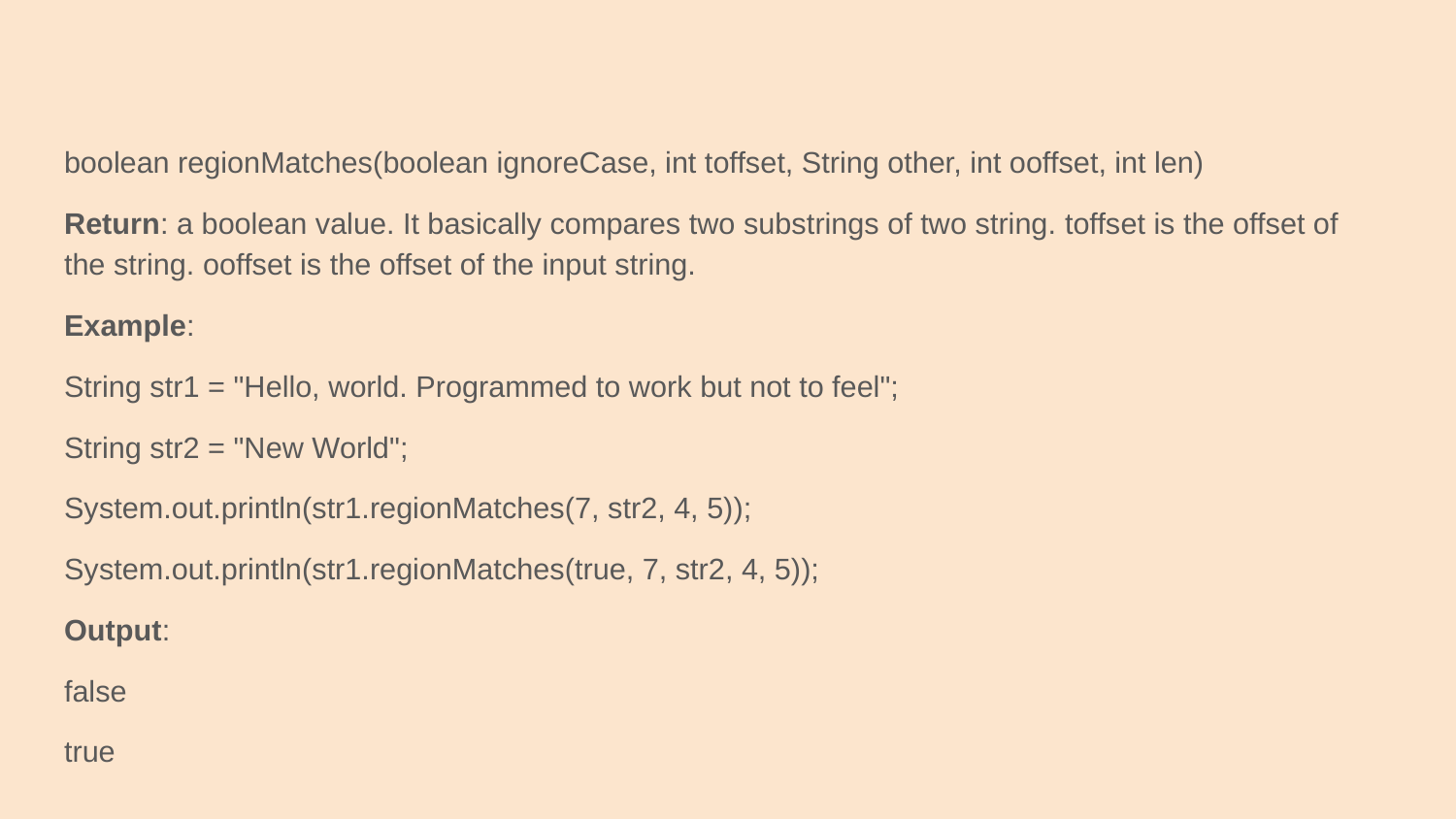

boolean regionMatches​(boolean ignoreCase, int toffset, String other, int ooffset, int len)
Return: a boolean value. It basically compares two substrings of two string. toffset is the offset of the string. ooffset is the offset of the input string.
Example:
String str1 = "Hello, world. Programmed to work but not to feel";
String str2 = "New World";
System.out.println(str1.regionMatches(7, str2, 4, 5));
System.out.println(str1.regionMatches(true, 7, str2, 4, 5));
Output:
false
true